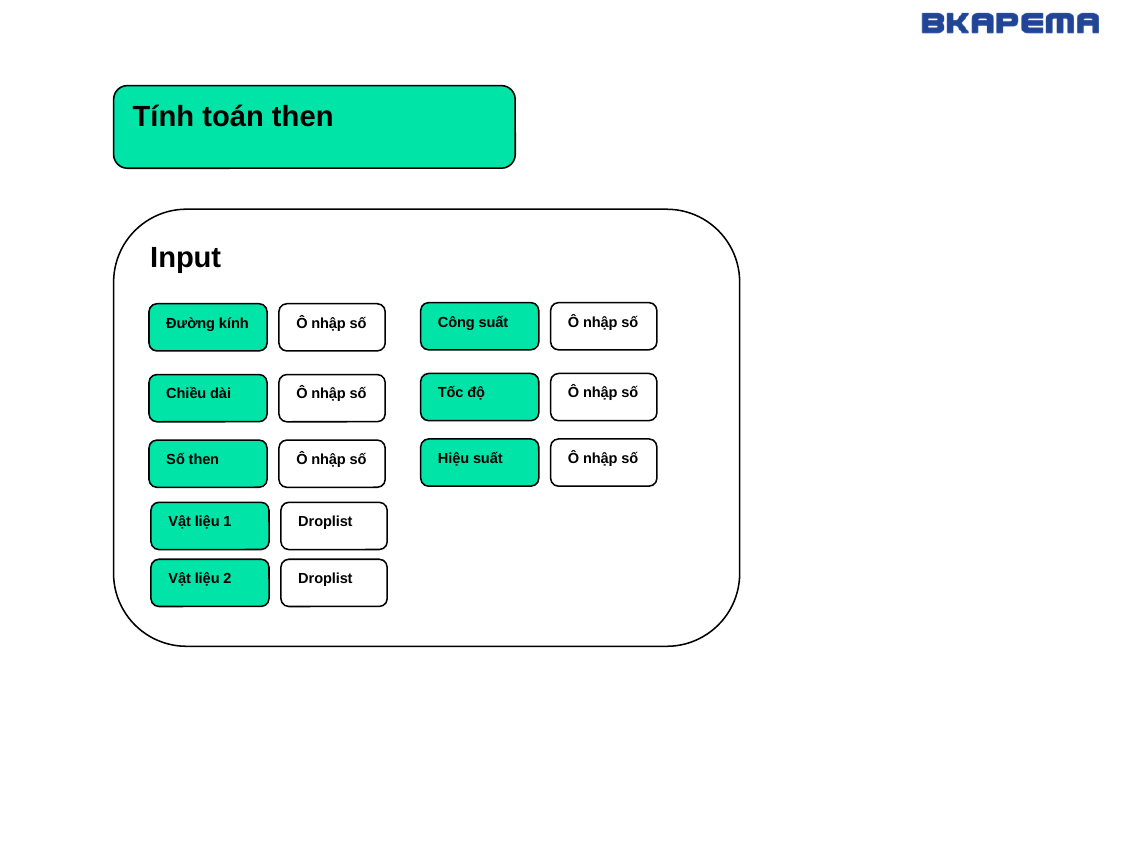

Tính toán then
Input
Công suất
Ô nhập số
Đường kính
Ô nhập số
Tốc độ
Ô nhập số
Chiều dài
Ô nhập số
Hiệu suất
Ô nhập số
Số then
Ô nhập số
Vật liệu 1
Droplist
Vật liệu 2
Droplist